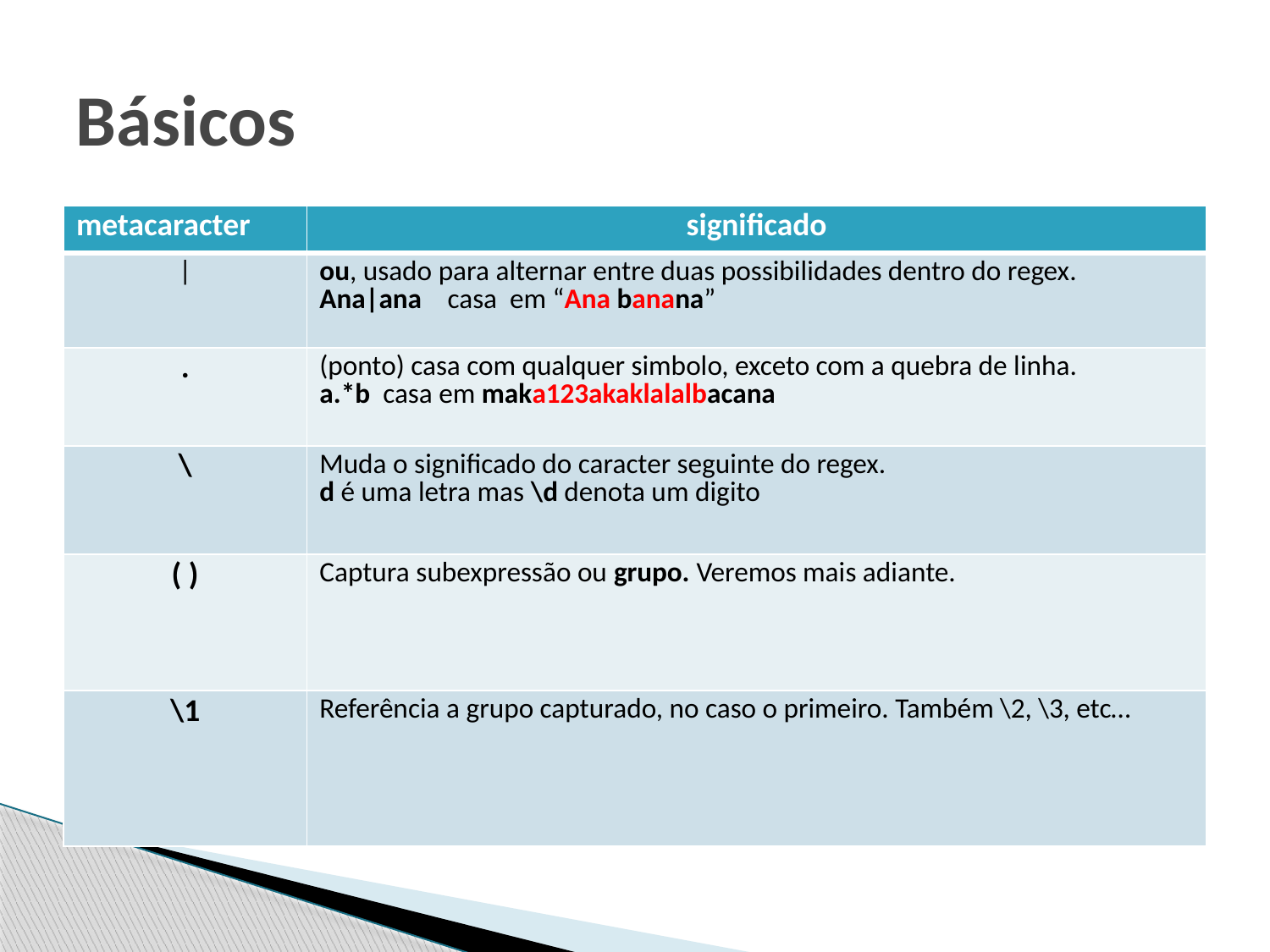

# Básicos
| metacaracter | significado |
| --- | --- |
| | | ou, usado para alternar entre duas possibilidades dentro do regex. Ana|ana casa em “Ana banana” |
| . | (ponto) casa com qualquer simbolo, exceto com a quebra de linha. a.\*b casa em maka123akaklalalbacana |
| \ | Muda o significado do caracter seguinte do regex. d é uma letra mas \d denota um digito |
| ( ) | Captura subexpressão ou grupo. Veremos mais adiante. |
| \1 | Referência a grupo capturado, no caso o primeiro. Também \2, \3, etc… |